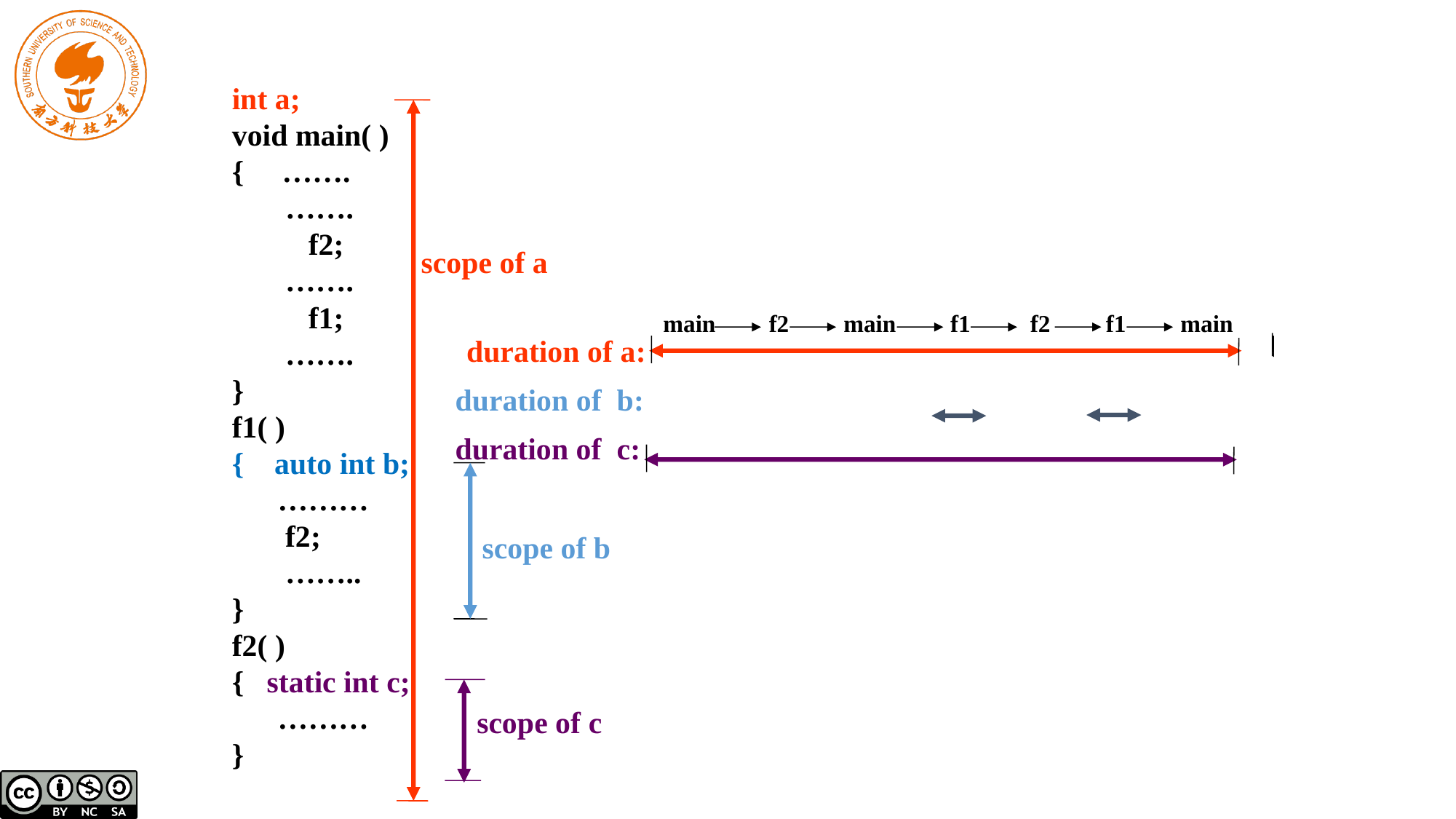

int a;
void main( )
{     …….
       …….
          f2;
       …….
          f1;
       …….
}
f1( )
{    auto int b;
      ………
       f2;
       ……..
}
f2( )
{   static int c;
      ………
}

scope of a

main
f2
main
f1
f2
f1
main

duration of a:

duration of  b:

duration of  c:

scope of b

scope of c